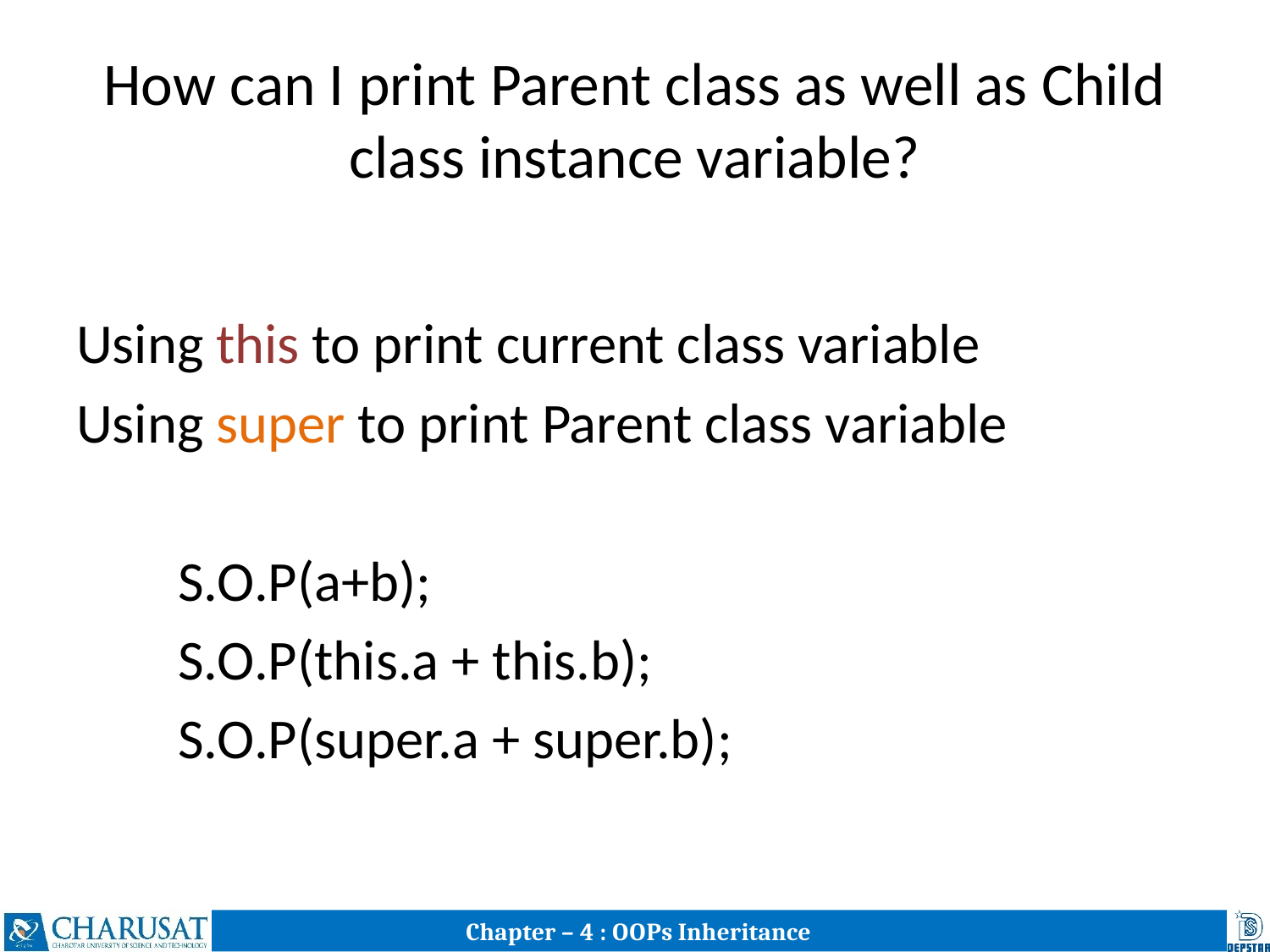

# How can I print Parent class as well as Child class instance variable?

Using this to print current class variable
Using super to print Parent class variable

        S.O.P(a+b);
        S.O.P(this.a + this.b);
        S.O.P(super.a + super.b);